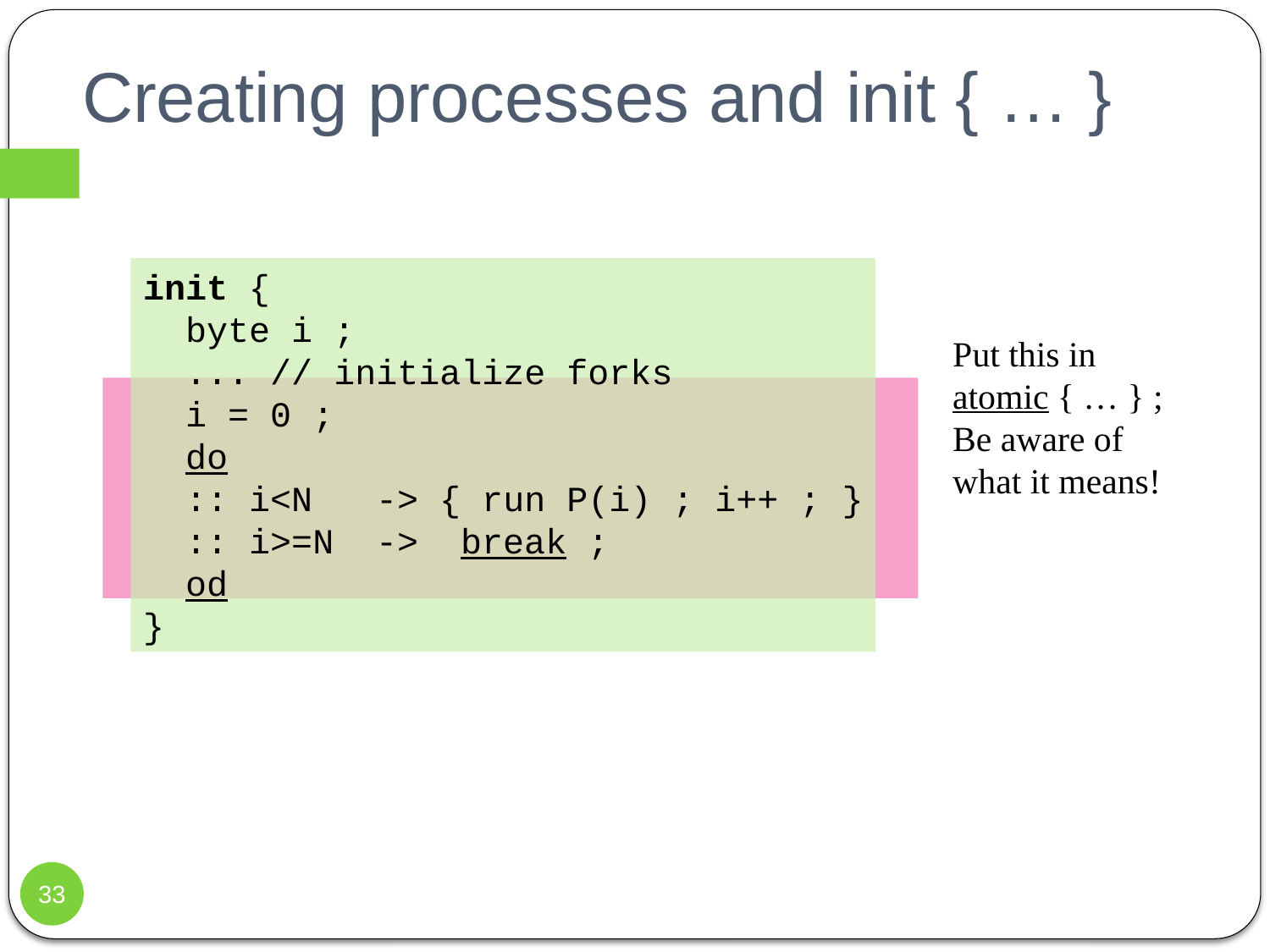

# Creating processes and init { … }
init {
  byte i ;
  ... // initialize forks
  i = 0 ;
  do
  :: i<N   -> { run P(i) ; i++ ; }
  :: i>=N  ->  break ;
  od
}
Put this in atomic { … } ;
Be aware of what it means!

33